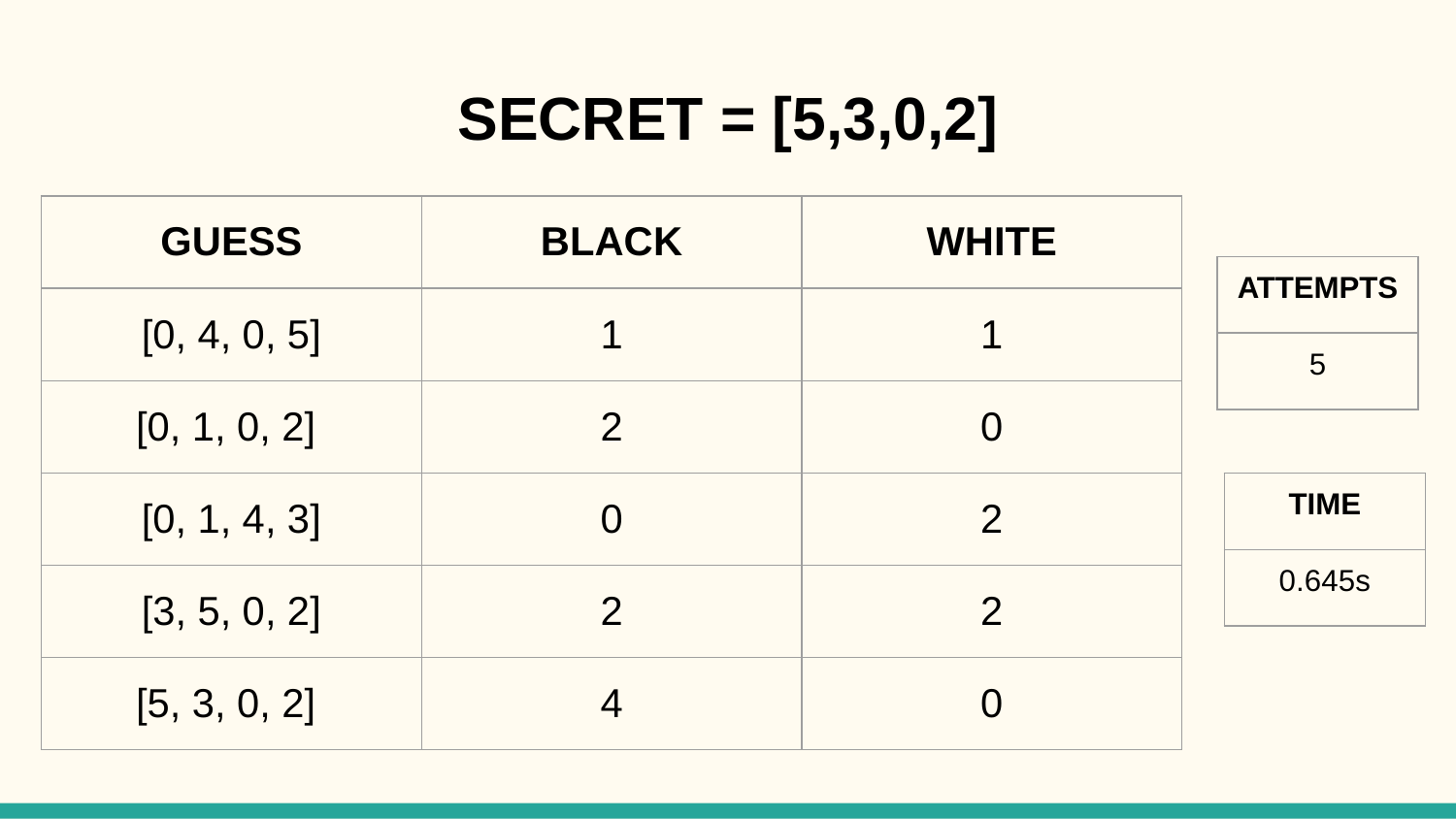

# SECRET = [5,3,0,2]
| GUESS | BLACK | WHITE |
| --- | --- | --- |
| [0, 4, 0, 5] | 1 | 1 |
| [0, 1, 0, 2] | 2 | 0 |
| [0, 1, 4, 3] | 0 | 2 |
| [3, 5, 0, 2] | 2 | 2 |
| [5, 3, 0, 2] | 4 | 0 |
| ATTEMPTS |
| --- |
| 5 |
| TIME |
| --- |
| 0.645s |